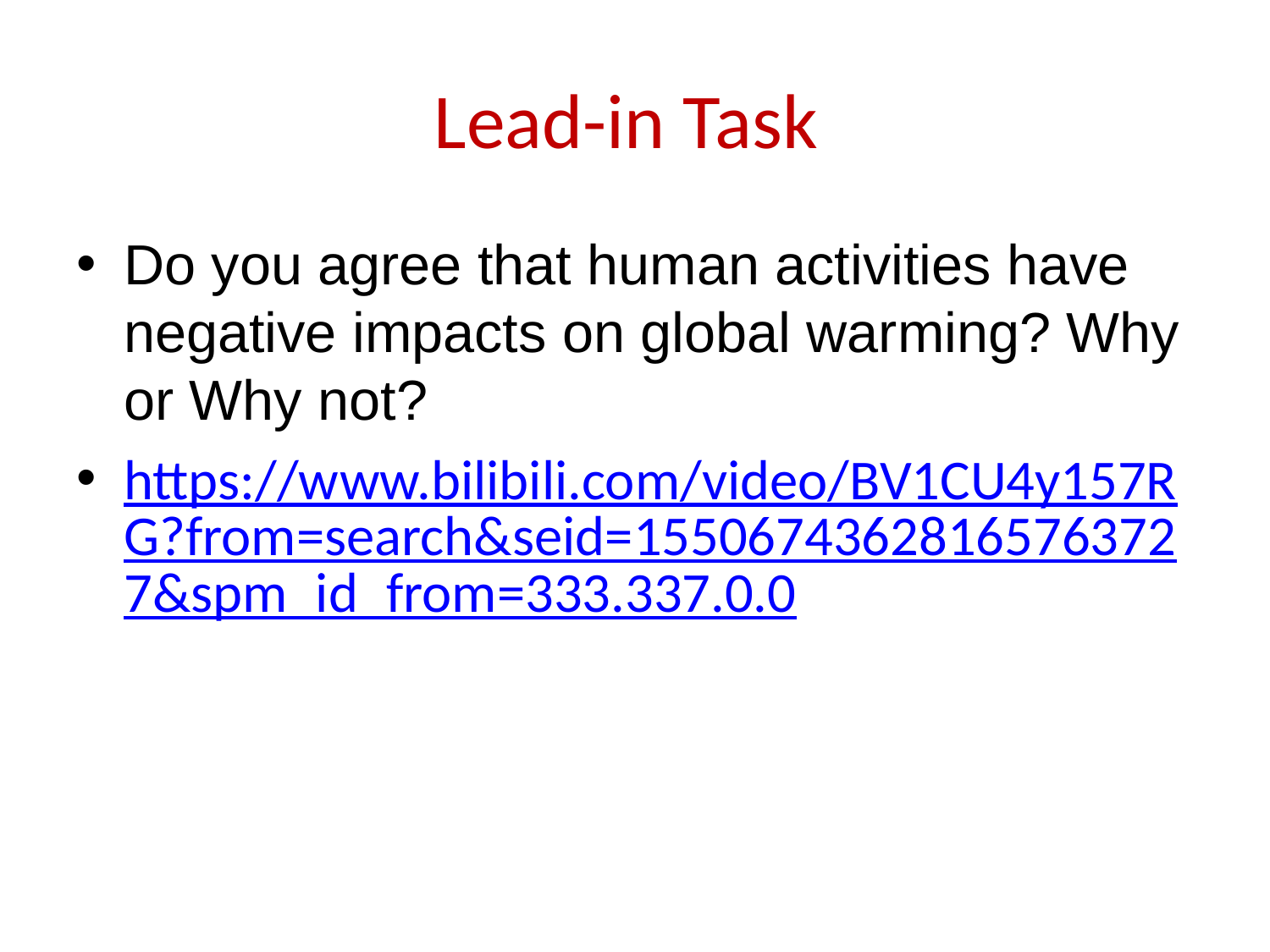

# Lead-in Task
Do you agree that human activities have negative impacts on global warming? Why or Why not?
https://www.bilibili.com/video/BV1CU4y157RG?from=search&seid=15506743628165763727&spm_id_from=333.337.0.0